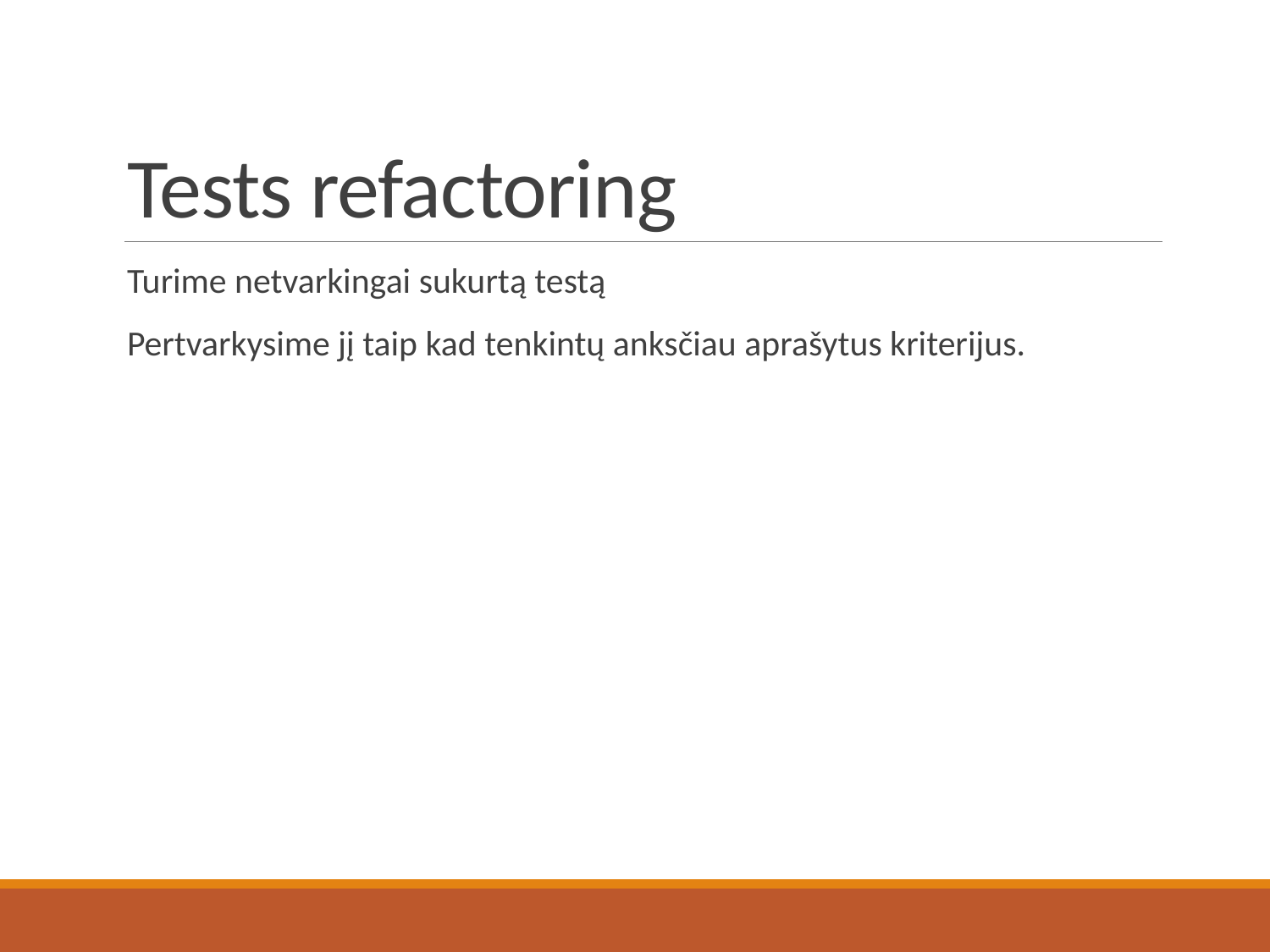

# Tests refactoring
Turime netvarkingai sukurtą testą
Pertvarkysime jį taip kad tenkintų anksčiau aprašytus kriterijus.